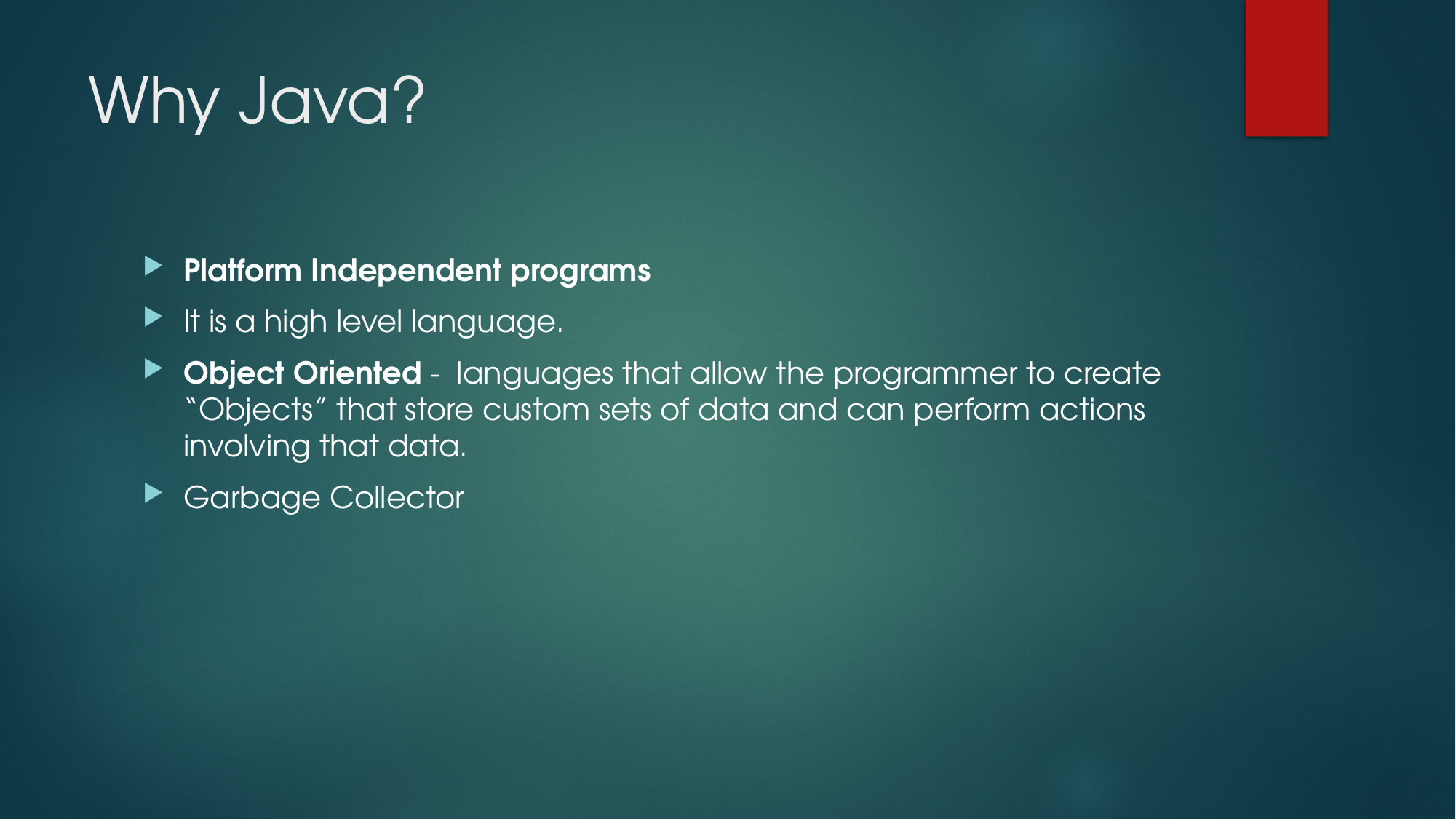

# Why Java?
Platform Independent programs
It is a high level language.
Object Oriented -  languages that allow the programmer to create “Objects” that store custom sets of data and can perform actions involving that data.
Garbage Collector